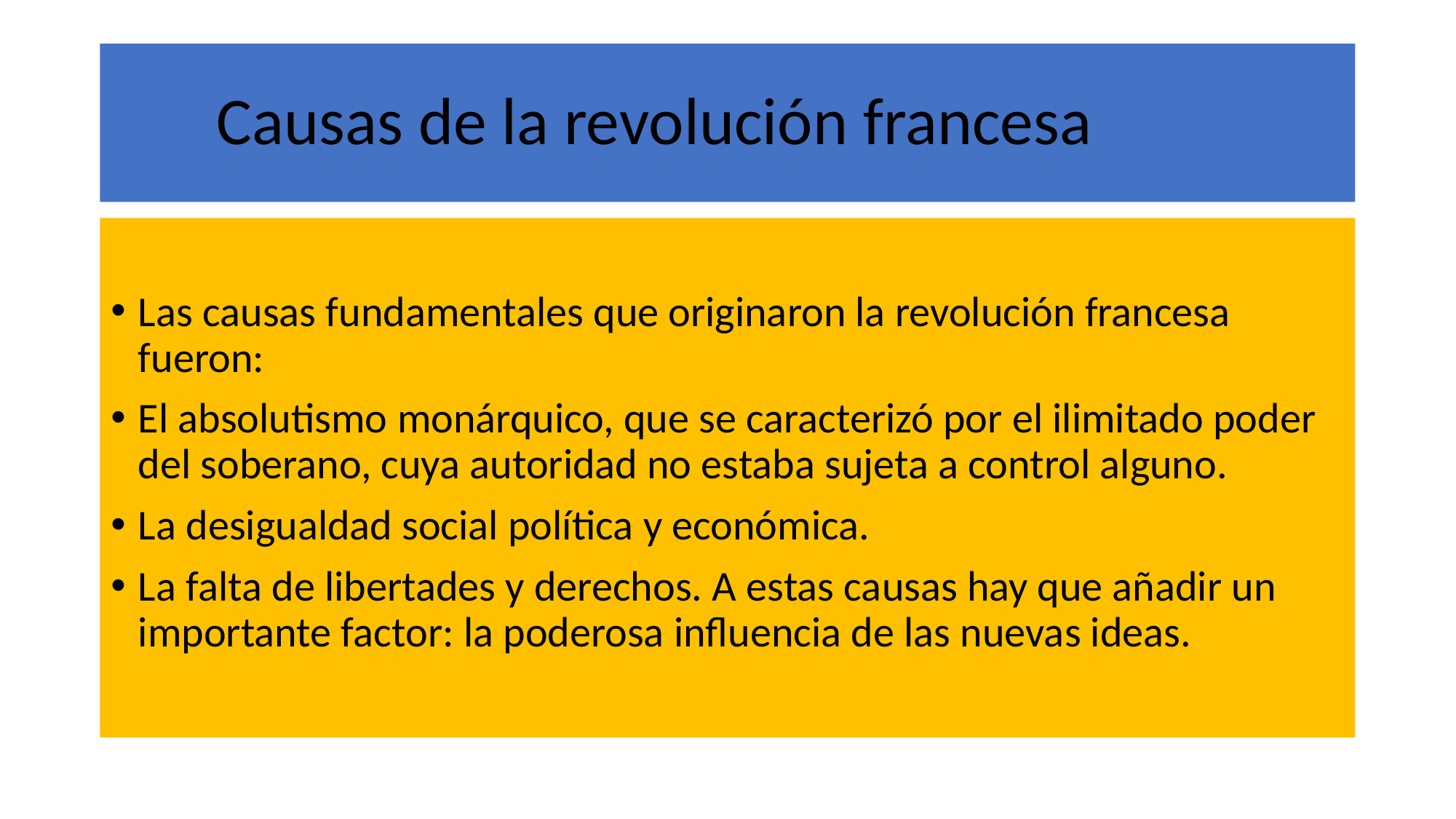

# Causas de la revolución francesa

Las causas fundamentales que originaron la revolución francesa fueron:
El absolutismo monárquico, que se caracterizó por el ilimitado poder del soberano, cuya autoridad no estaba sujeta a control alguno.
La desigualdad social política y económica.
La falta de libertades y derechos. A estas causas hay que añadir un importante factor: la poderosa influencia de las nuevas ideas.